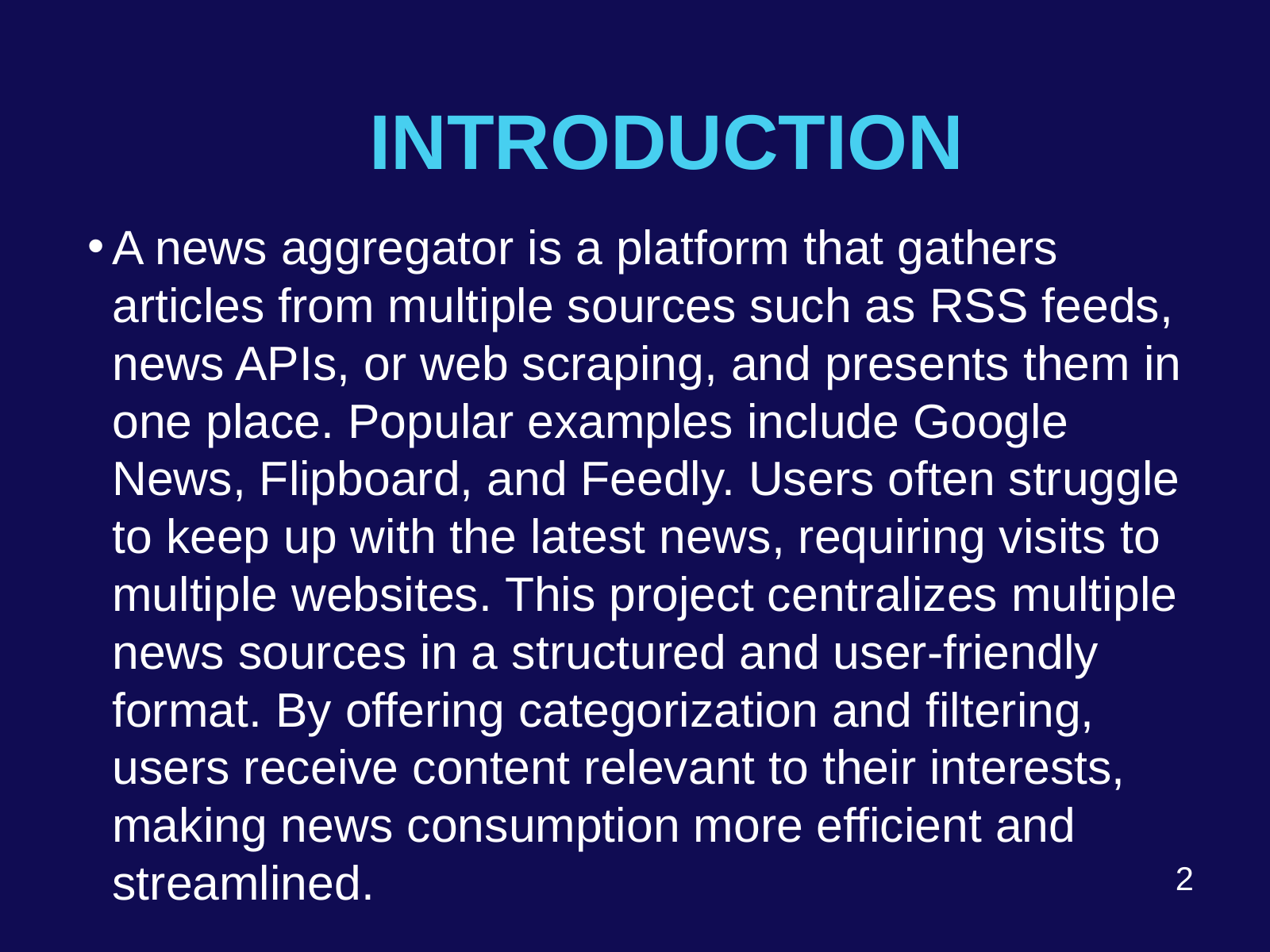

INTRODUCTION

A news aggregator is a platform that gathers articles from multiple sources such as RSS feeds, news APIs, or web scraping, and presents them in one place. Popular examples include Google News, Flipboard, and Feedly. Users often struggle to keep up with the latest news, requiring visits to multiple websites. This project centralizes multiple news sources in a structured and user-friendly format. By offering categorization and filtering, users receive content relevant to their interests, making news consumption more efficient and streamlined.
2